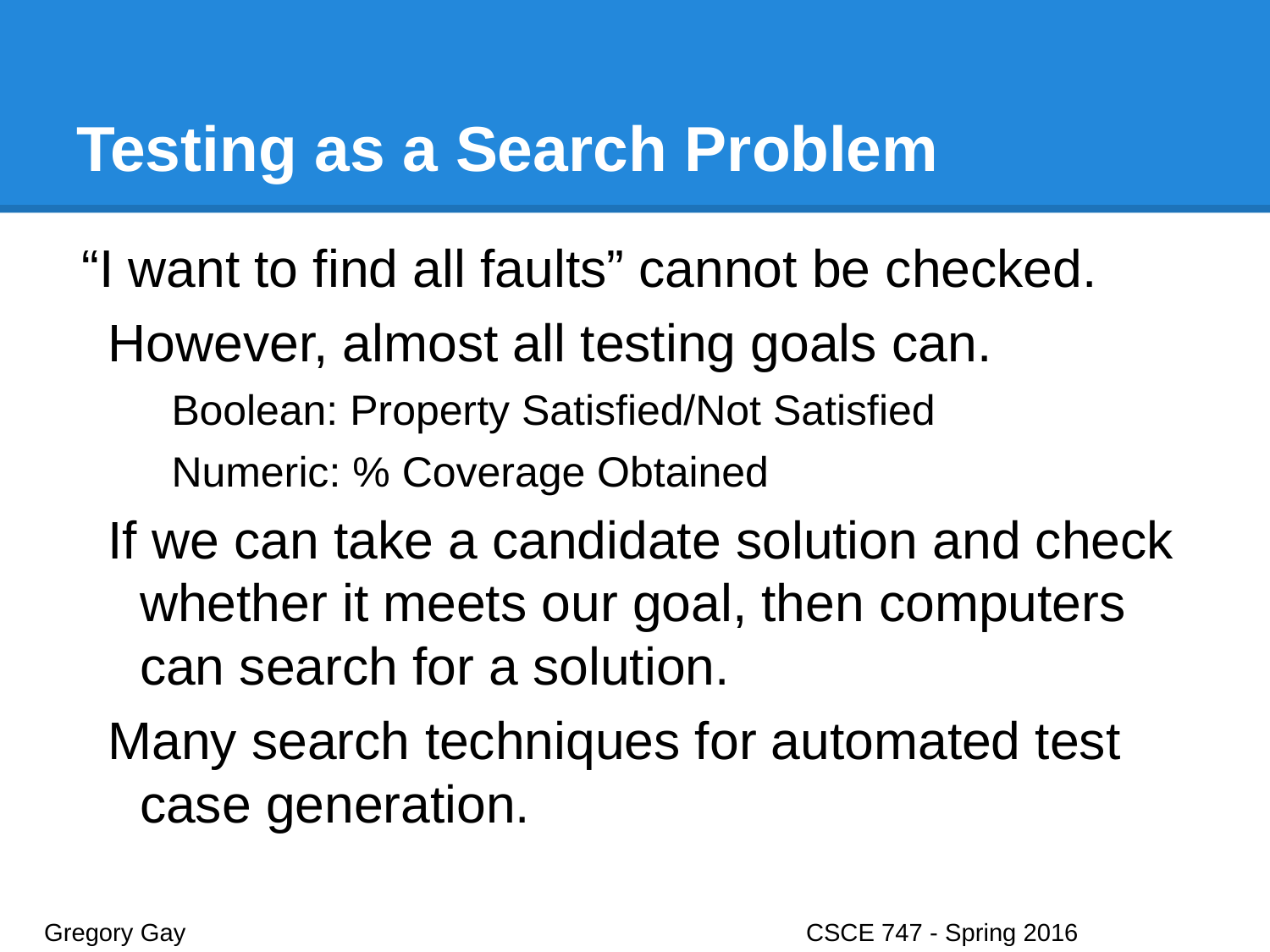

# Testing as a Search Problem
“I want to find all faults” cannot be checked.
However, almost all testing goals can.
Boolean: Property Satisfied/Not Satisfied
Numeric: % Coverage Obtained
If we can take a candidate solution and check whether it meets our goal, then computers can search for a solution.
Many search techniques for automated test case generation.
Gregory Gay					CSCE 747 - Spring 2016							4